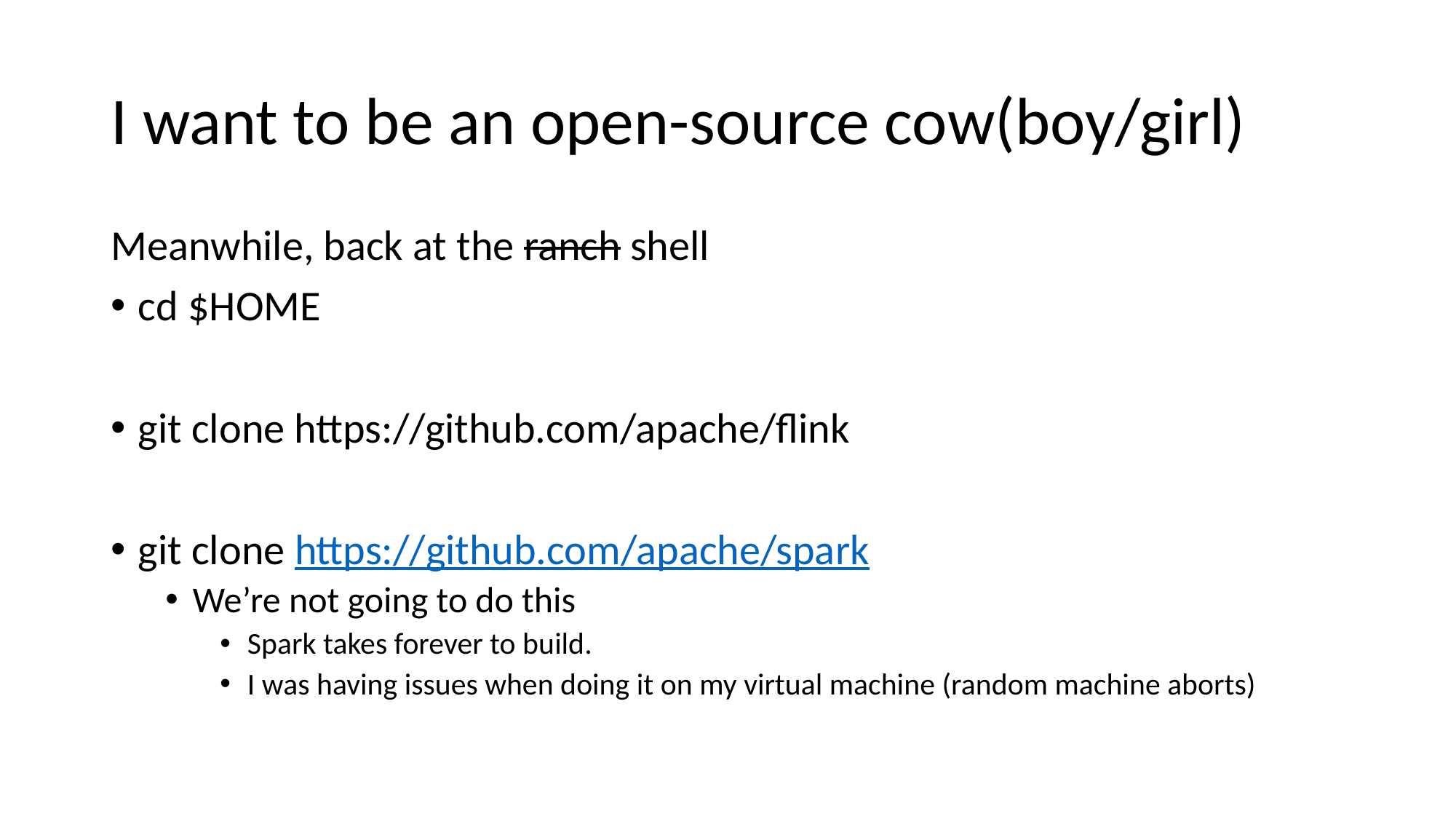

# I want to be an open-source cow(boy/girl)
Meanwhile, back at the ranch shell
cd $HOME

git clone https://github.com/apache/flink

git clone https://github.com/apache/spark
We’re not going to do this
Spark takes forever to build.
I was having issues when doing it on my virtual machine (random machine aborts)